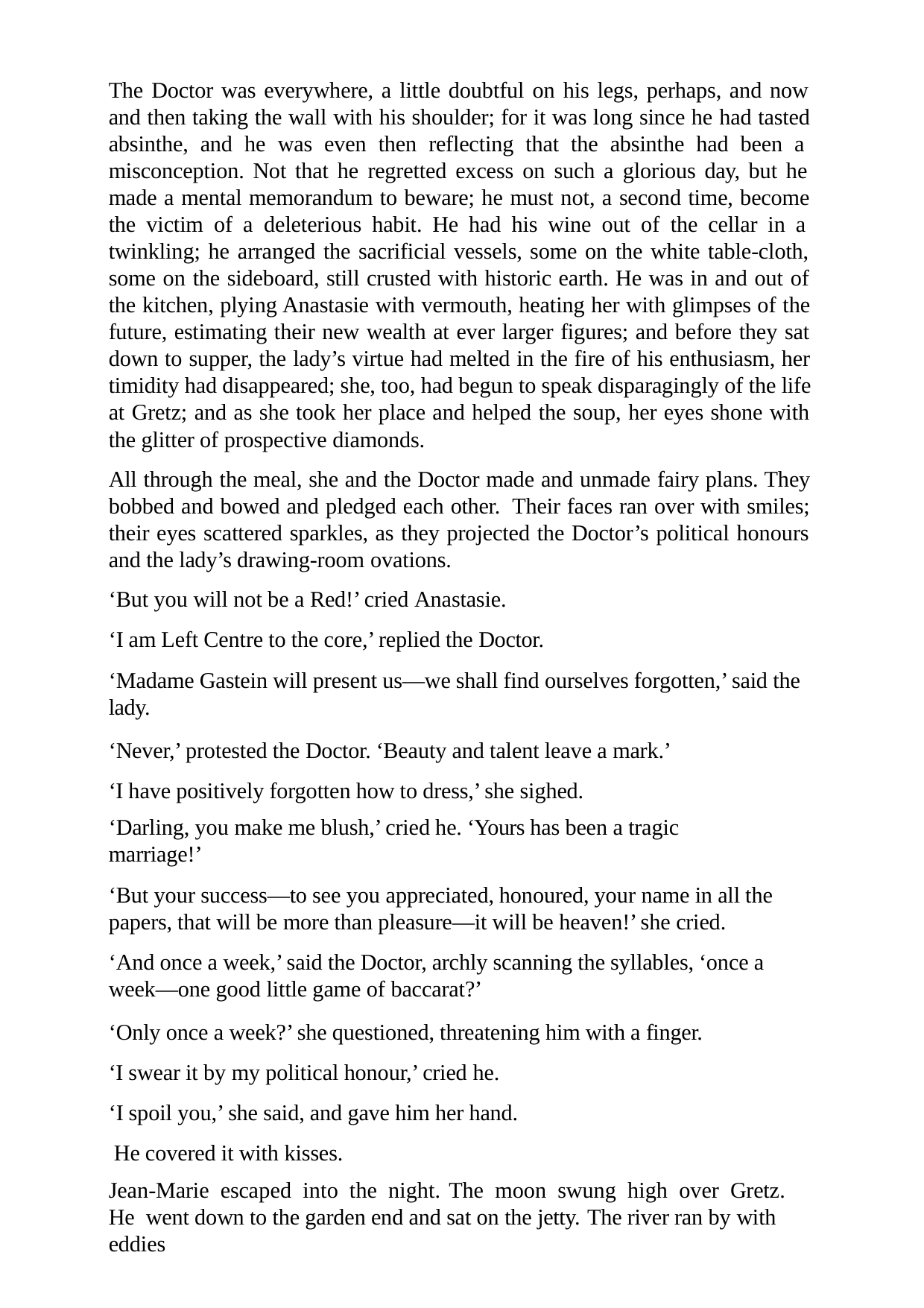

The Doctor was everywhere, a little doubtful on his legs, perhaps, and now  and then taking the wall with his shoulder; for it was long since he had tasted  absinthe, and he was even then reflecting that the absinthe had been a  misconception. Not that he regretted excess on such a glorious day, but he  made a mental memorandum to beware; he must not, a second time, become  the victim of a deleterious habit. He had his wine out of the cellar in a  twinkling; he arranged the sacrificial vessels, some on the white table-cloth,  some on the sideboard, still crusted with historic earth. He was in and out of  the kitchen, plying Anastasie with vermouth, heating her with glimpses of the  future, estimating their new wealth at ever larger figures; and before they sat  down to supper, the lady’s virtue had melted in the fire of his enthusiasm, her  timidity had disappeared; she, too, had begun to speak disparagingly of the life  at Gretz; and as she took her place and helped the soup, her eyes shone with  the glitter of prospective diamonds.
All through the meal, she and the Doctor made and unmade fairy plans. They  bobbed and bowed and pledged each other. Their faces ran over with smiles;  their eyes scattered sparkles, as they projected the Doctor’s political honours  and the lady’s drawing-room ovations.
‘But you will not be a Red!’ cried Anastasie.
‘I am Left Centre to the core,’ replied the Doctor.
‘Madame Gastein will present us—we shall find ourselves forgotten,’ said the  lady.
‘Never,’ protested the Doctor. ‘Beauty and talent leave a mark.’  ‘I have positively forgotten how to dress,’ she sighed.
‘Darling, you make me blush,’ cried he. ‘Yours has been a tragic marriage!’
‘But your success—to see you appreciated, honoured, your name in all the  papers, that will be more than pleasure—it will be heaven!’ she cried.
‘And once a week,’ said the Doctor, archly scanning the syllables, ‘once a  week—one good little game of baccarat?’
‘Only once a week?’ she questioned, threatening him with a finger.  ‘I swear it by my political honour,’ cried he.
‘I spoil you,’ she said, and gave him her hand.  He covered it with kisses.
Jean-Marie  escaped  into  the  night.	The  moon  swung  high  over  Gretz.	He  went down to the garden end and sat on the jetty. The river ran by with eddies